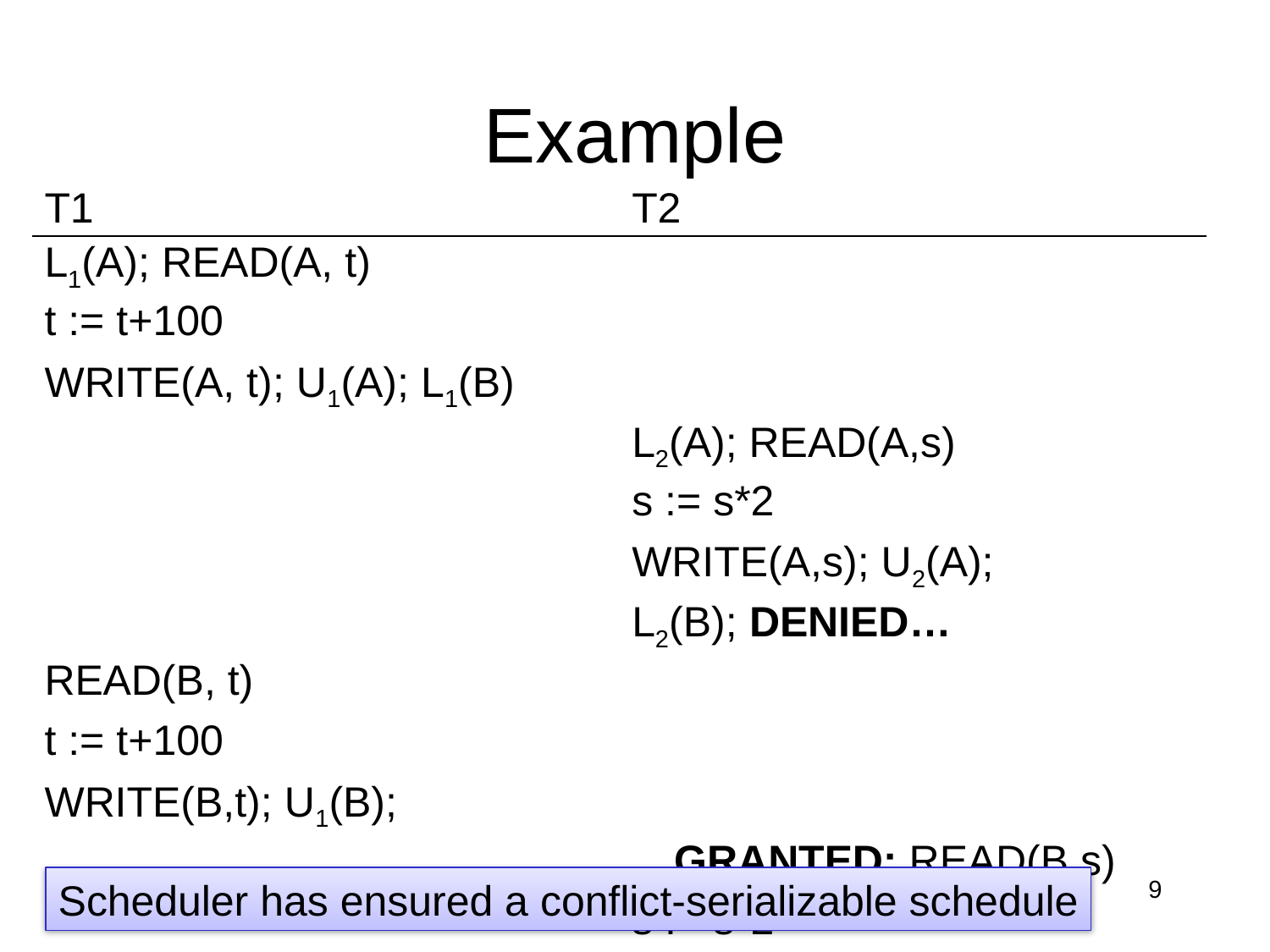

# Example
| T1 | T2 |
| --- | --- |
| L1(A); READ(A, t) |  |
| t := t+100 |  |
| WRITE(A, t); U1(A); L1(B) |  |
|  | L2(A); READ(A,s) |
|  | s := s\*2 |
|  | WRITE(A,s); U2(A); |
|  | L2(B); DENIED… |
| READ(B, t) |  |
| t := t+100 |  |
| WRITE(B,t); U1(B); |  |
|  | …GRANTED; READ(B,s) |
|  | s := s\*2 |
|  | WRITE(B,s); U2(B); |
Scheduler has ensured a conflict-serializable schedule
9